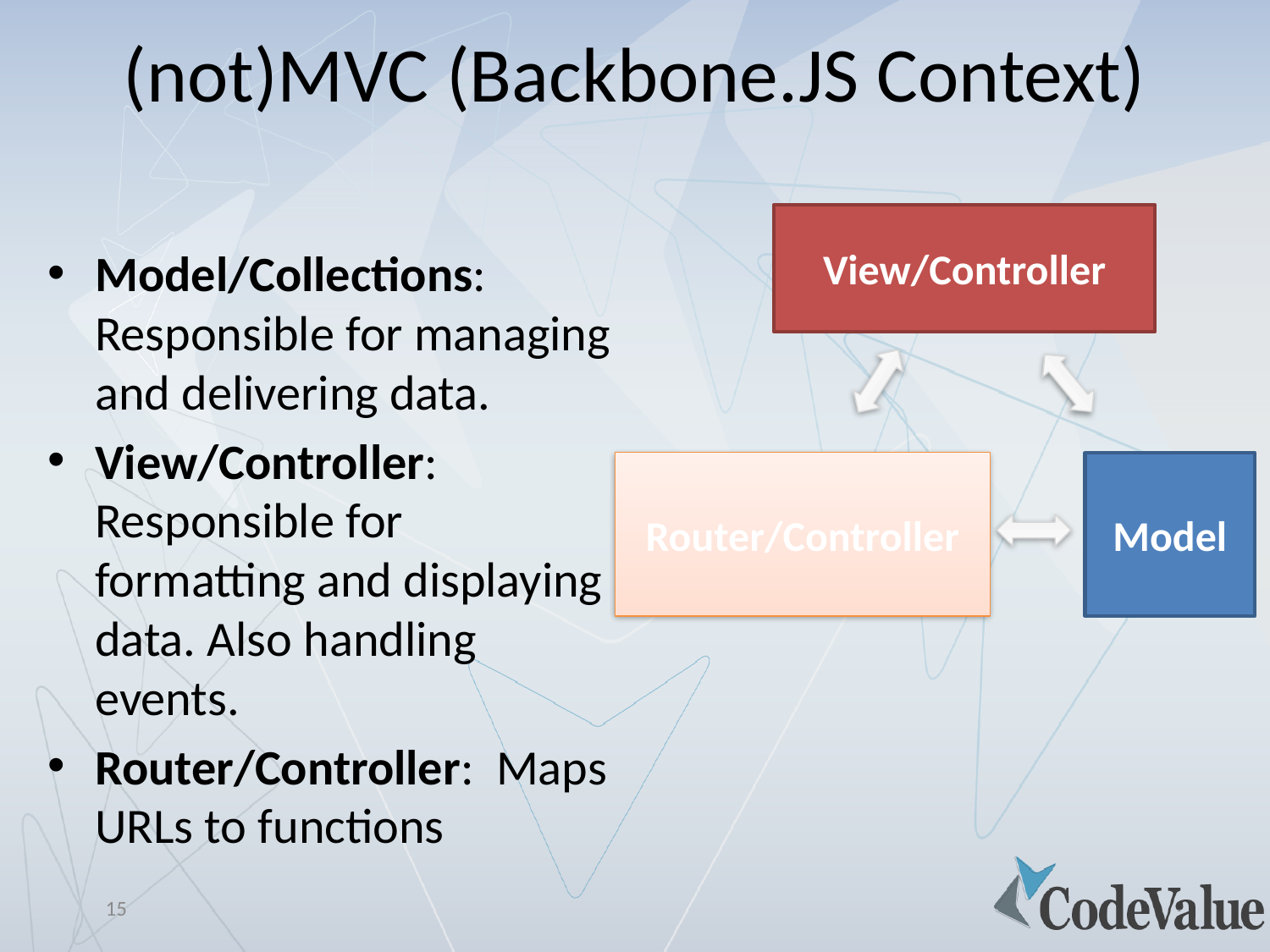

# (not)MVC (Backbone.JS Context)
View/Controller
Model/Collections: Responsible for managing and delivering data.
View/Controller: Responsible for formatting and displaying data. Also handling events.
Router/Controller:  Maps URLs to functions

Router/Controller
Model

15